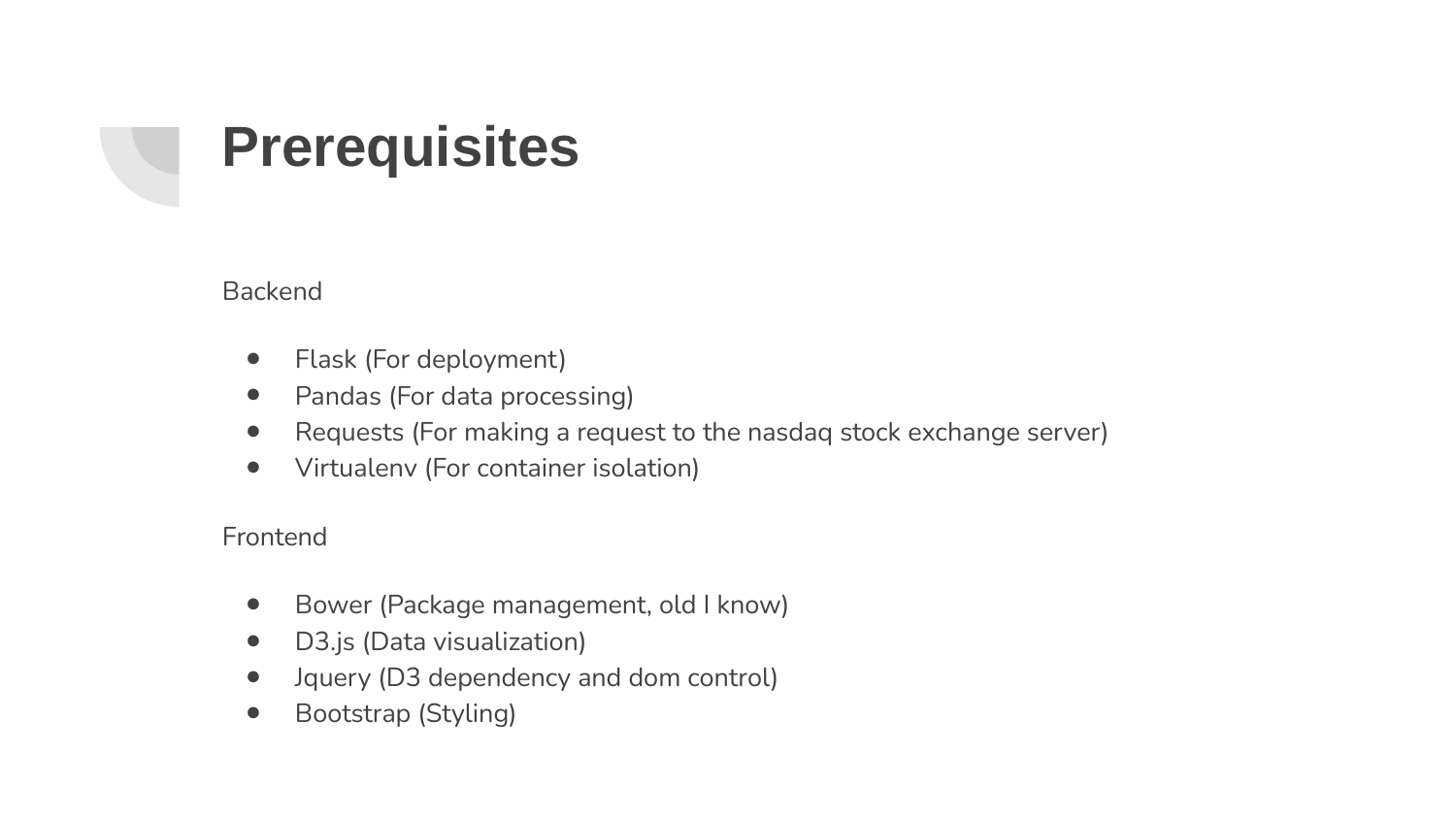

# Prerequisites
Backend
Flask (For deployment)
Pandas (For data processing)
Requests (For making a request to the nasdaq stock exchange server)
Virtualenv (For container isolation)
Frontend
Bower (Package management, old I know)
D3.js (Data visualization)
Jquery (D3 dependency and dom control)
Bootstrap (Styling)